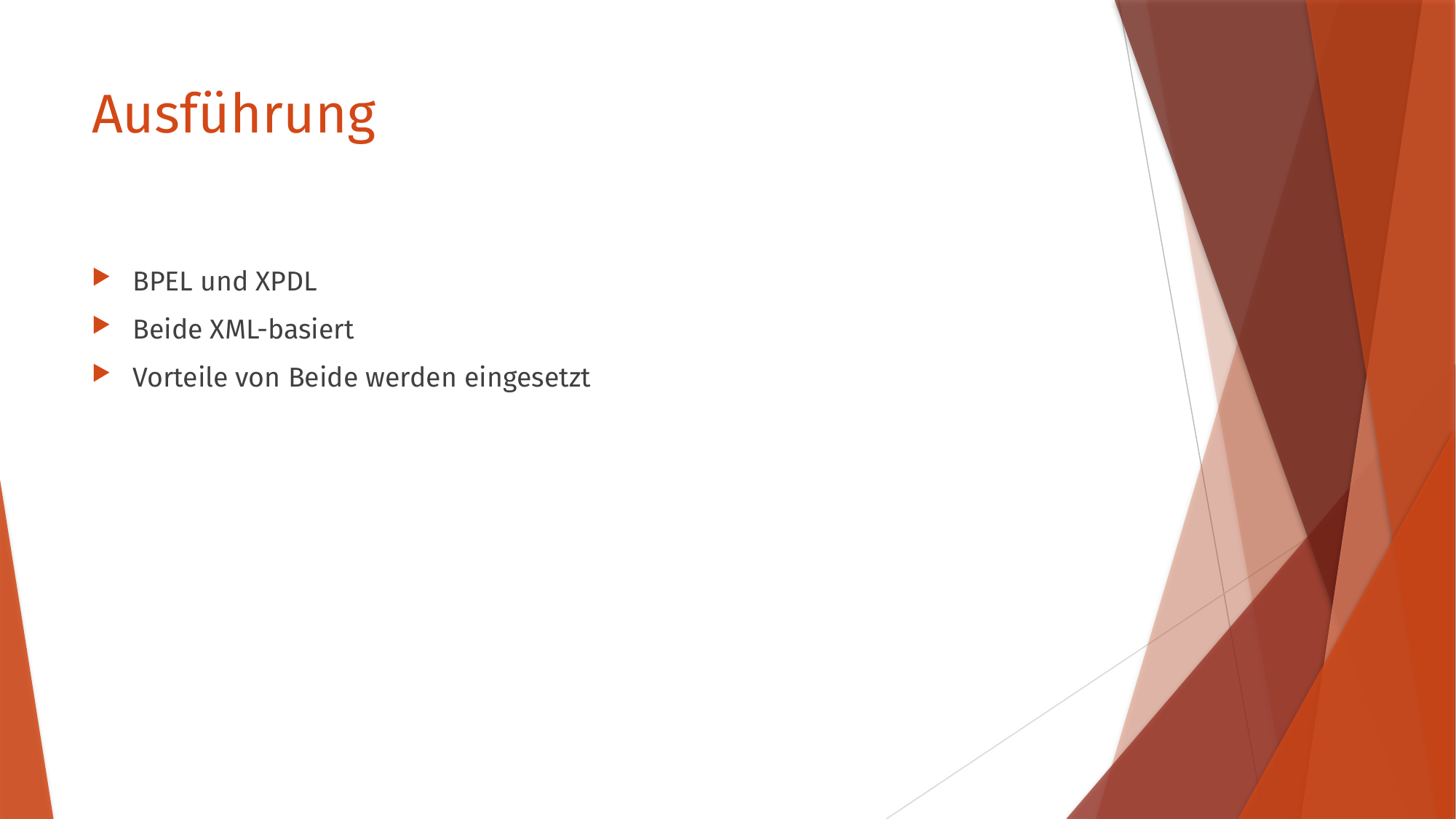

# Ausführung
BPEL und XPDL
Beide XML-basiert
Vorteile von Beide werden eingesetzt